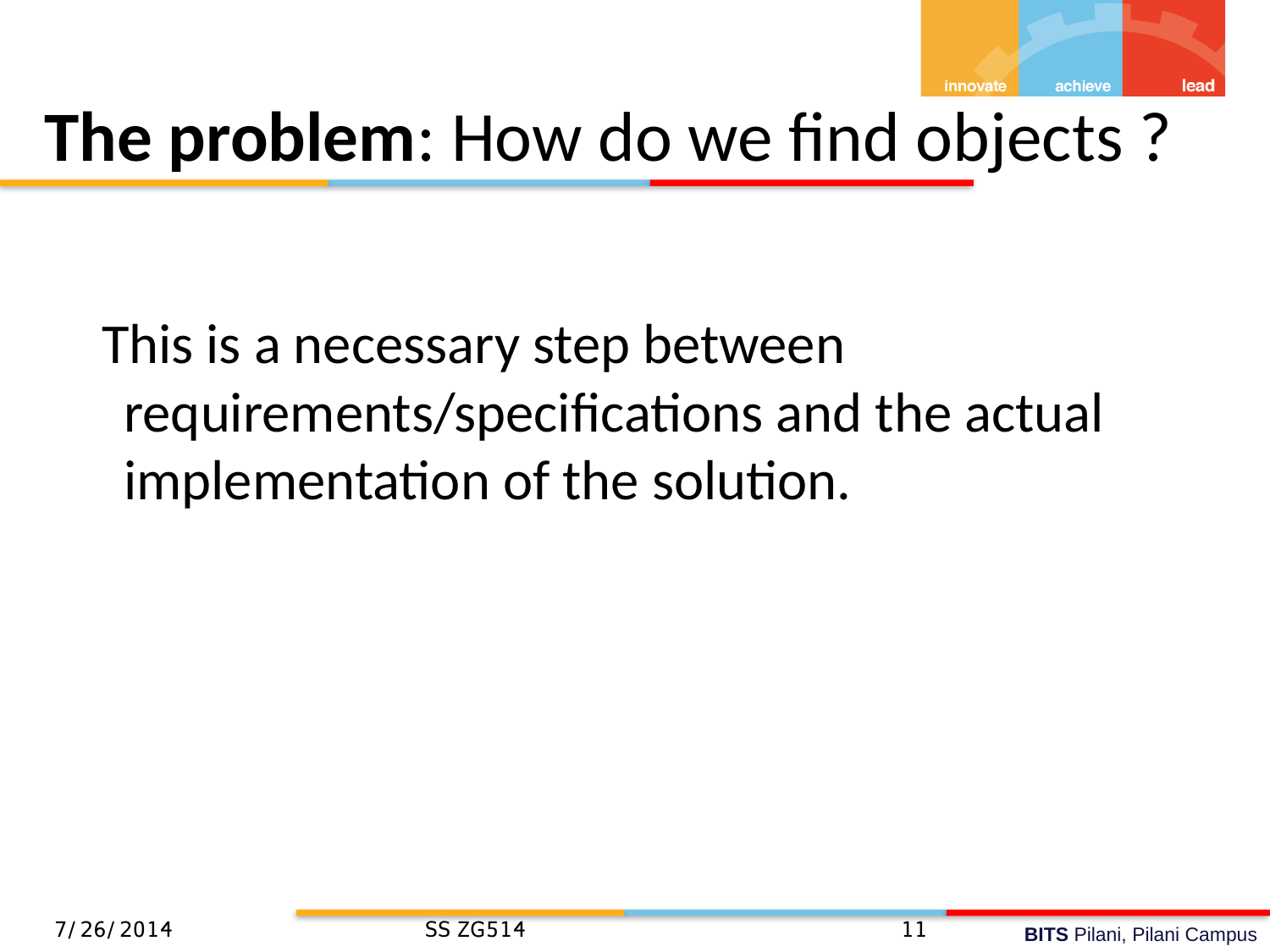

# The problem: How do we find objects ?

  This is a necessary step between        requirements/specifications and the actual implementation of the solution.
7/26/2014
SS ZG514
11